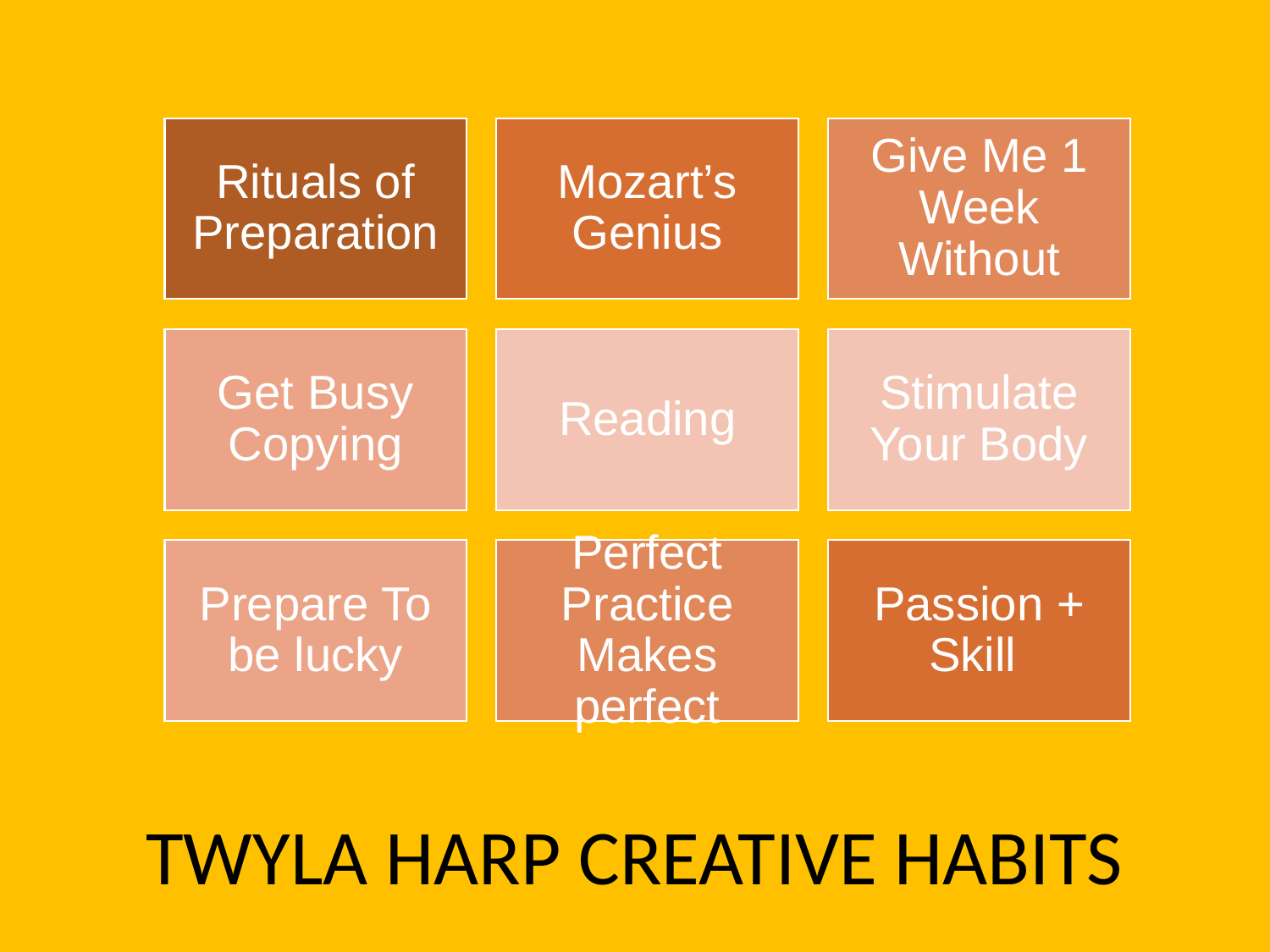

Rituals of Preparation
Mozart’s Genius
Give Me 1 Week Without
Get Busy Copying
Reading
Stimulate Your Body
Prepare To be lucky
Perfect Practice Makes perfect
Passion + Skill
# TWYLA HARP CREATIVE HABITS